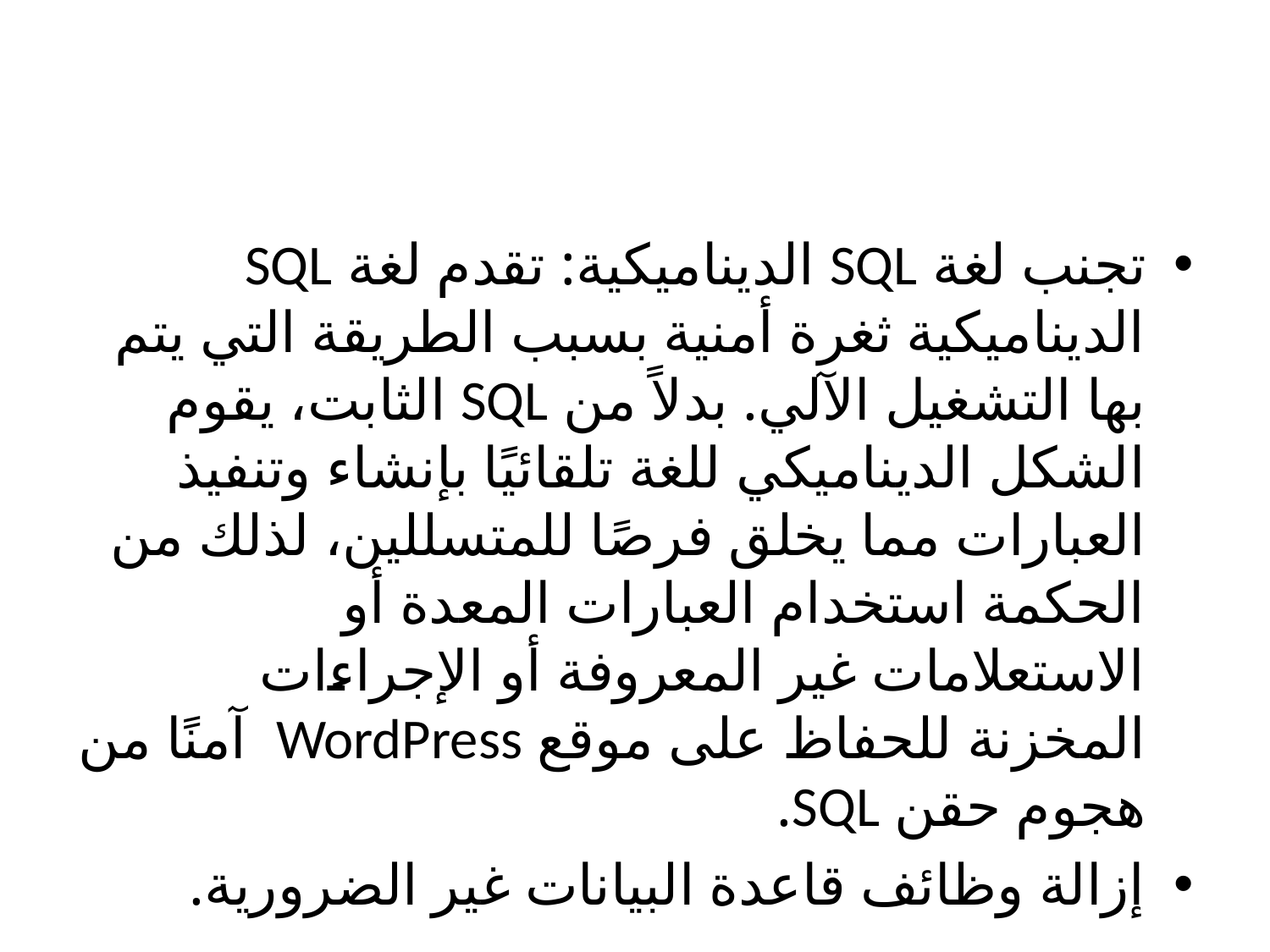

#
تجنب لغة SQL الديناميكية: تقدم لغة SQL الديناميكية ثغرة أمنية بسبب الطريقة التي يتم بها التشغيل الآلي. بدلاً من SQL الثابت، يقوم الشكل الديناميكي للغة تلقائيًا بإنشاء وتنفيذ العبارات مما يخلق فرصًا للمتسللين، لذلك من الحكمة استخدام العبارات المعدة أو الاستعلامات غير المعروفة أو الإجراءات المخزنة للحفاظ على موقع WordPress  آمنًا من هجوم حقن SQL.
إزالة وظائف قاعدة البيانات غير الضرورية.